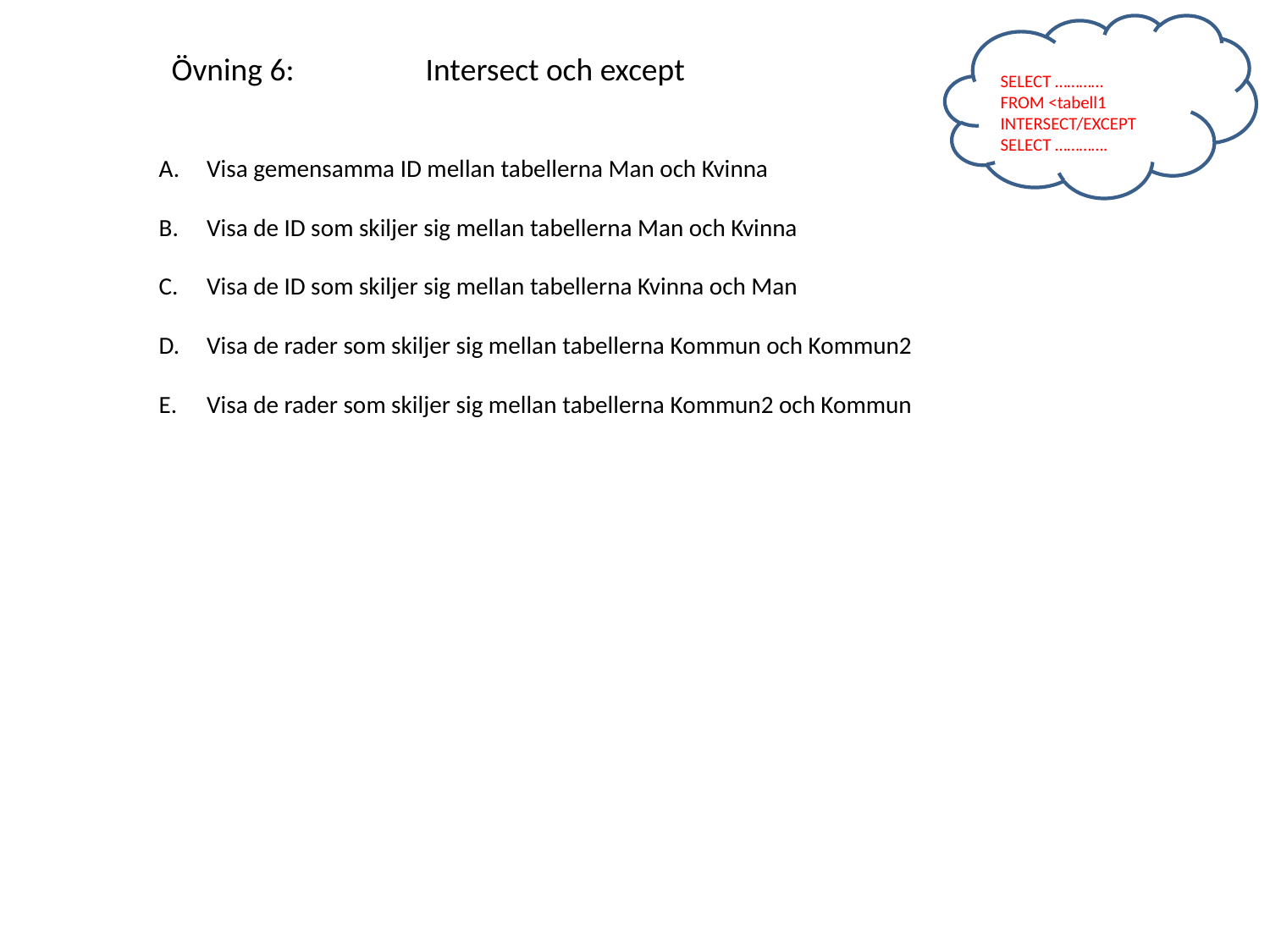

SELECT …………
FROM <tabell1
INTERSECT/EXCEPT
SELECT ………….
Övning 6:		Intersect och except
Visa gemensamma ID mellan tabellerna Man och Kvinna

Visa de ID som skiljer sig mellan tabellerna Man och Kvinna

Visa de ID som skiljer sig mellan tabellerna Kvinna och Man

Visa de rader som skiljer sig mellan tabellerna Kommun och Kommun2

Visa de rader som skiljer sig mellan tabellerna Kommun2 och Kommun